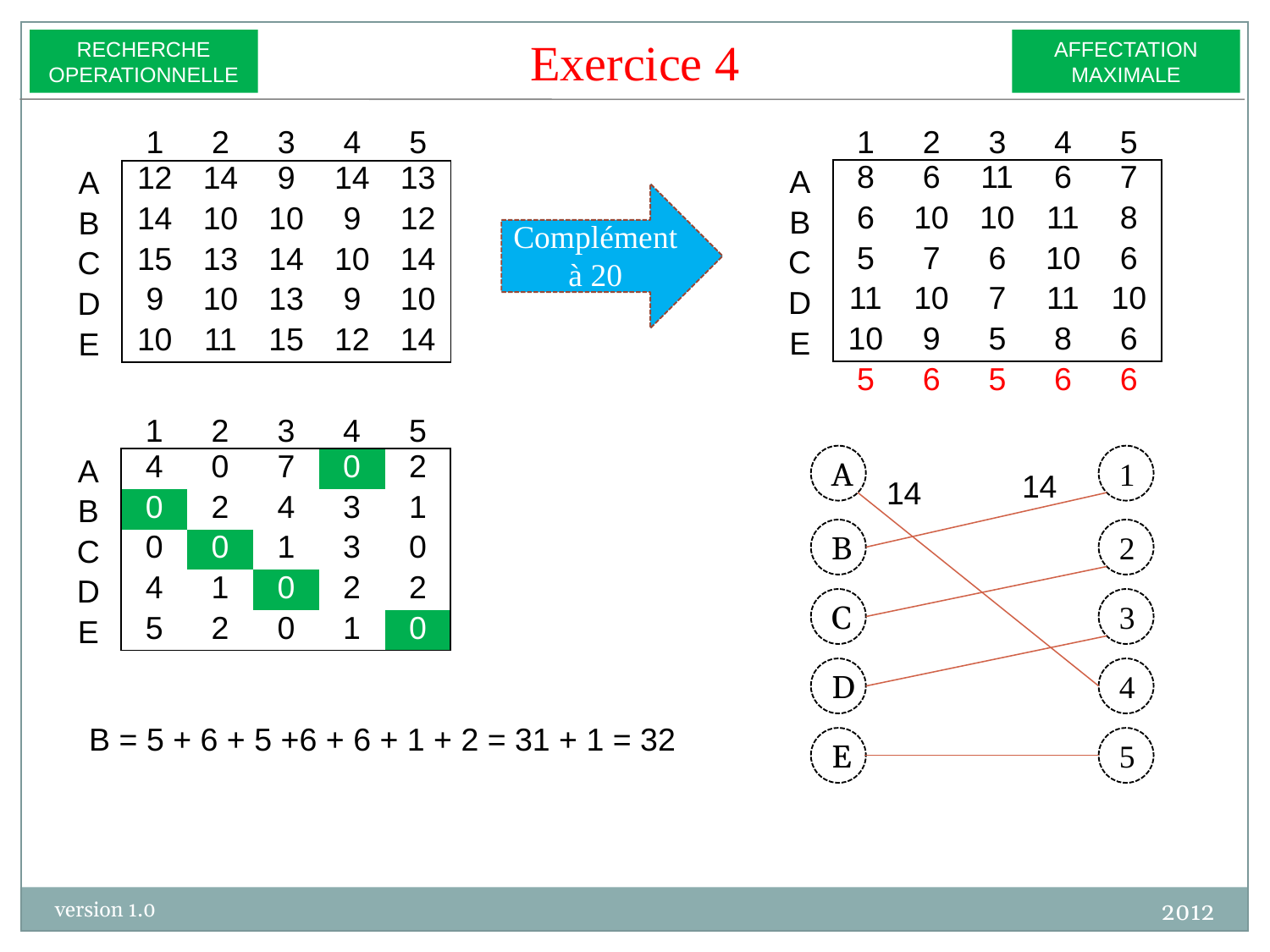

Exercice 4
RECHERCHE
OPERATIONNELLE
AFFECTATION
MAXIMALE
|  | 1 | 2 | 3 | 4 | 5 |
| --- | --- | --- | --- | --- | --- |
| A | 8 | 6 | 11 | 6 | 7 |
| B | 6 | 10 | 10 | 11 | 8 |
| C | 5 | 7 | 6 | 10 | 6 |
| D | 11 | 10 | 7 | 11 | 10 |
| E | 10 | 9 | 5 | 8 | 6 |
|  | 5 | 6 | 5 | 6 | 6 |
|  | 1 | 2 | 3 | 4 | 5 |
| --- | --- | --- | --- | --- | --- |
| A | 12 | 14 | 9 | 14 | 13 |
| B | 14 | 10 | 10 | 9 | 12 |
| C | 15 | 13 | 14 | 10 | 14 |
| D | 9 | 10 | 13 | 9 | 10 |
| E | 10 | 11 | 15 | 12 | 14 |

Complément
à 20
|  | 1 | 2 | 3 | 4 | 5 |  |
| --- | --- | --- | --- | --- | --- | --- |
| A | 4 | 0 | 7 | 0 | 2 |  |
| B | 0 | 2 | 4 | 3 | 1 |  |
| C | 0 | 0 | 1 | 3 | 0 |  |
| D | 4 | 1 | 0 | 2 | 2 |  |
| E | 5 | 2 | 0 | 1 | 0 |  |
A
1
14
14
B
2
C
3
D
4
B = 5 + 6 + 5 +6 + 6 + 1 + 2 = 31 + 1 = 32
E
5
2012
version 1.0